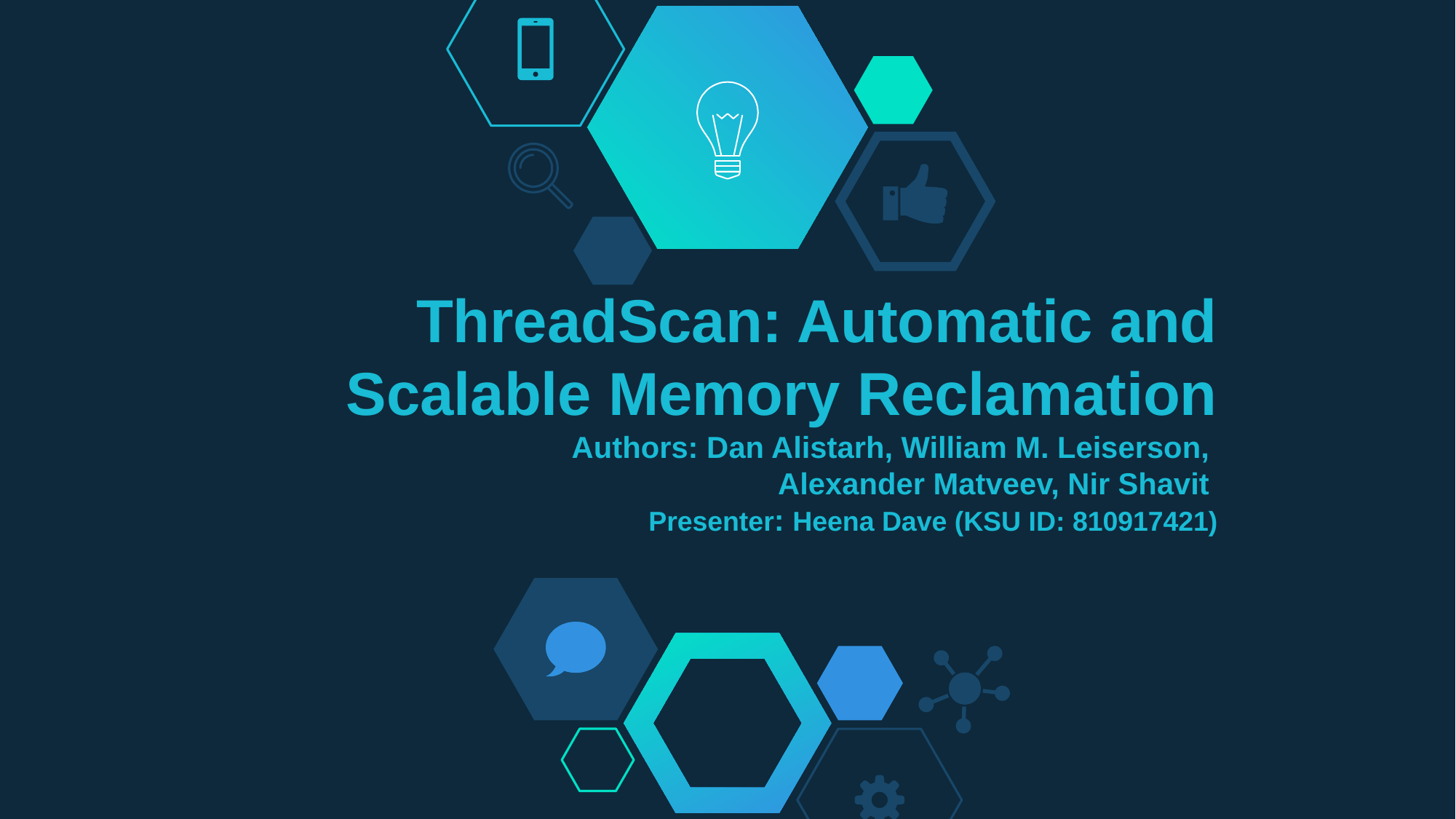

# ThreadScan: Automatic and Scalable Memory Reclamation Authors: Dan Alistarh, William M. Leiserson, Alexander Matveev, Nir Shavit Presenter: Heena Dave (KSU ID: 810917421)